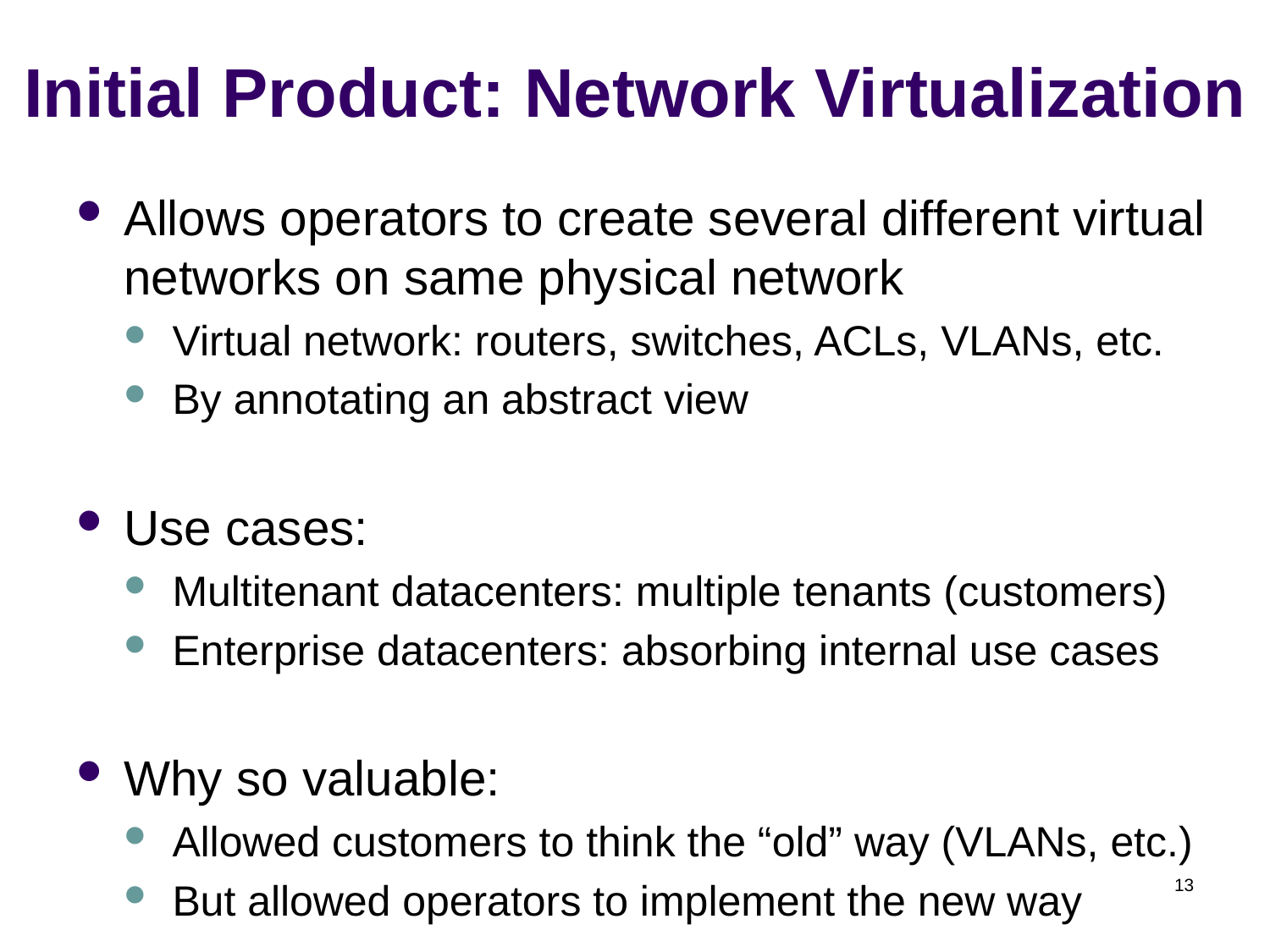

# Initial Product: Network Virtualization
Allows operators to create several different virtual networks on same physical network
Virtual network: routers, switches, ACLs, VLANs, etc.
By annotating an abstract view

Use cases:
Multitenant datacenters: multiple tenants (customers)
Enterprise datacenters: absorbing internal use cases

Why so valuable:
Allowed customers to think the “old” way (VLANs, etc.)
But allowed operators to implement the new way

13